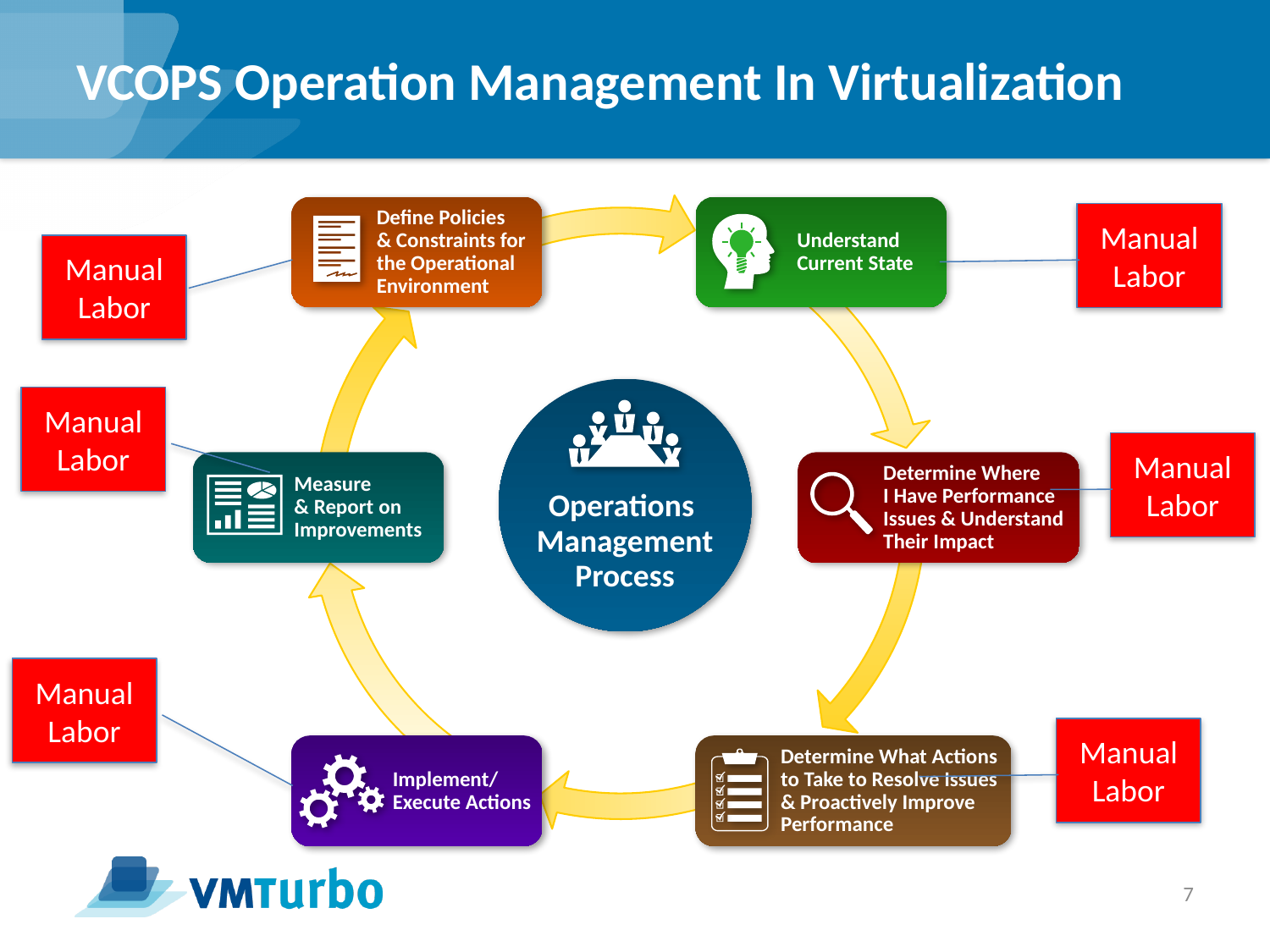

# VCOPS Operation Management In Virtualization

Define Policies
& Constraints for the Operational Environment
Understand Current State
Manual Labor

Manual Labor

Operations
Management
Process
Manual Labor

Manual Labor
Measure
& Report on Improvements
Determine Where
I Have Performance Issues & Understand Their Impact

Manual Labor
Manual Labor
Implement/
Execute Actions
Determine What Actions to Take to Resolve Issues & Proactively Improve Performance